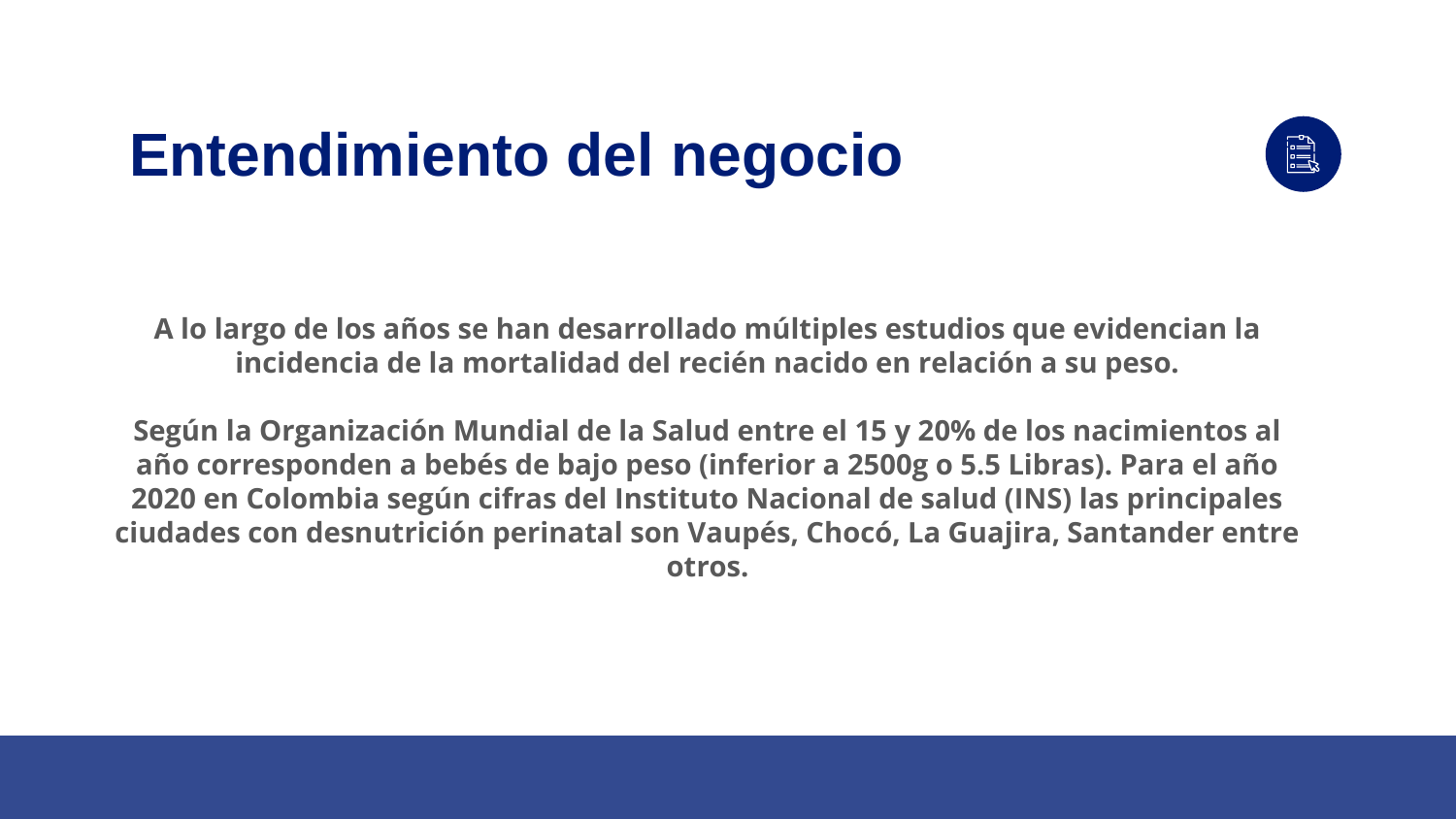

# Entendimiento del negocio

A lo largo de los años se han desarrollado múltiples estudios que evidencian la incidencia de la mortalidad del recién nacido en relación a su peso.

Según la Organización Mundial de la Salud entre el 15 y 20% de los nacimientos al año corresponden a bebés de bajo peso (inferior a 2500g o 5.5 Libras). Para el año 2020 en Colombia según cifras del Instituto Nacional de salud (INS) las principales ciudades con desnutrición perinatal son Vaupés, Chocó, La Guajira, Santander entre otros.